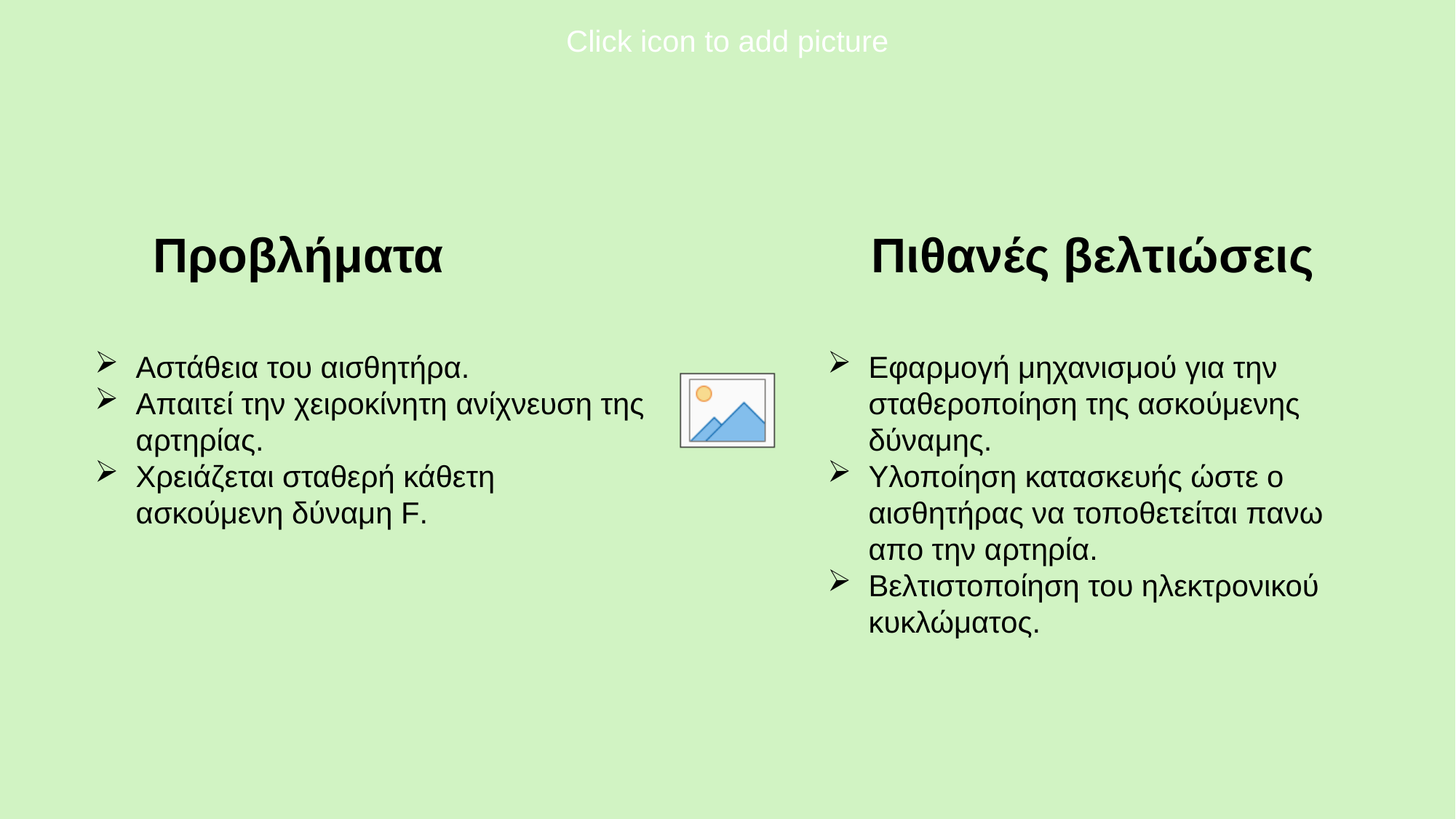

Προβλήματα
Πιθανές βελτιώσεις
Αστάθεια του αισθητήρα.
Απαιτεί την χειροκίνητη ανίχνευση της αρτηρίας.
Χρειάζεται σταθερή κάθετη ασκούμενη δύναμη F.

Εφαρμογή μηχανισμού για την σταθεροποίηση της ασκούμενης δύναμης.
Υλοποίηση κατασκευής ώστε ο αισθητήρας να τοποθετείται πανω απο την αρτηρία.
Βελτιστοποίηση του ηλεκτρονικού κυκλώματος.